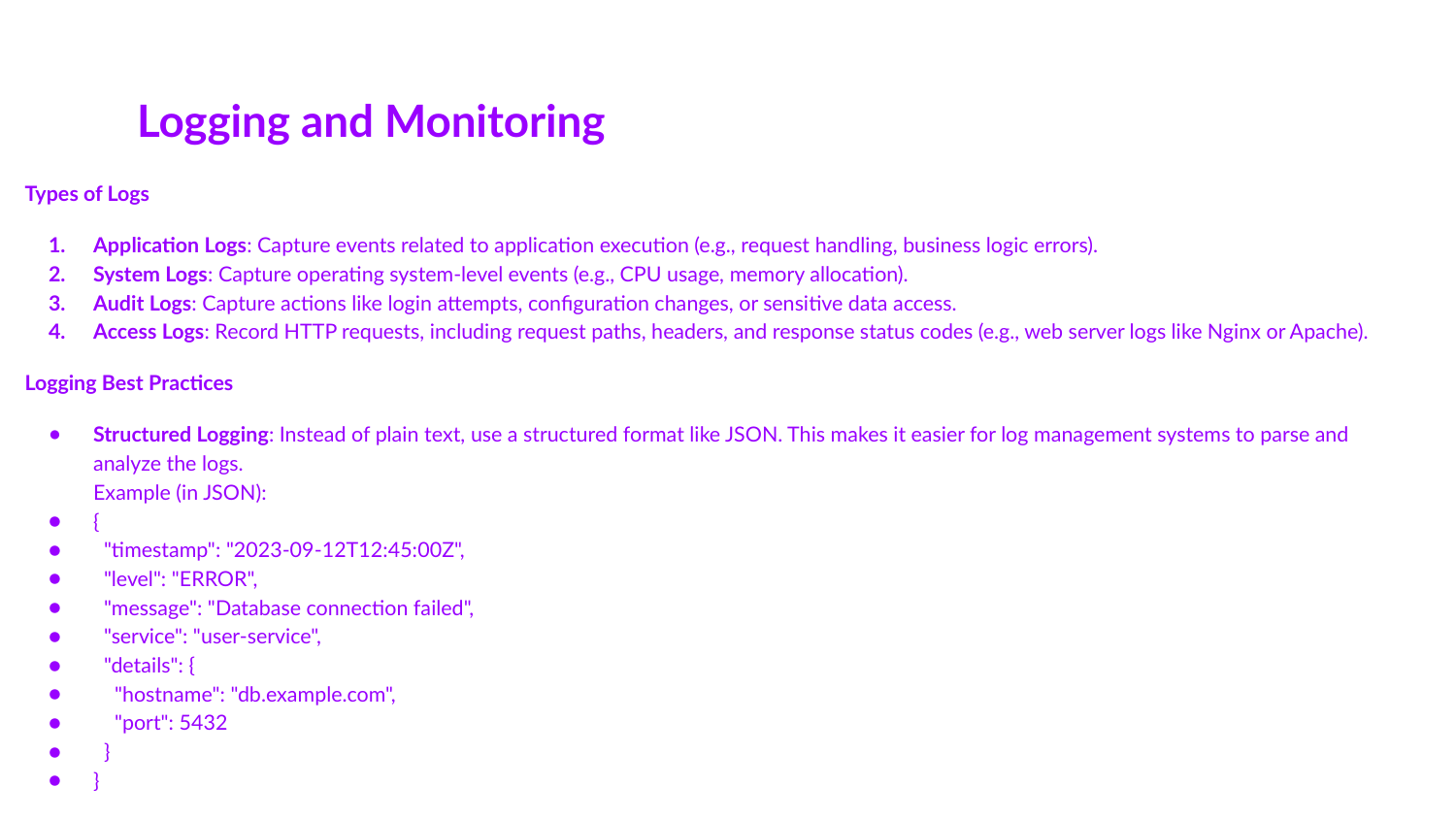

# Logging and Monitoring
Types of Logs
Application Logs: Capture events related to application execution (e.g., request handling, business logic errors).
System Logs: Capture operating system-level events (e.g., CPU usage, memory allocation).
Audit Logs: Capture actions like login attempts, configuration changes, or sensitive data access.
Access Logs: Record HTTP requests, including request paths, headers, and response status codes (e.g., web server logs like Nginx or Apache).
Logging Best Practices
Structured Logging: Instead of plain text, use a structured format like JSON. This makes it easier for log management systems to parse and analyze the logs.
Example (in JSON):
{
  "timestamp": "2023-09-12T12:45:00Z",
  "level": "ERROR",
  "message": "Database connection failed",
  "service": "user-service",
  "details": {
    "hostname": "db.example.com",
    "port": 5432
  }
}